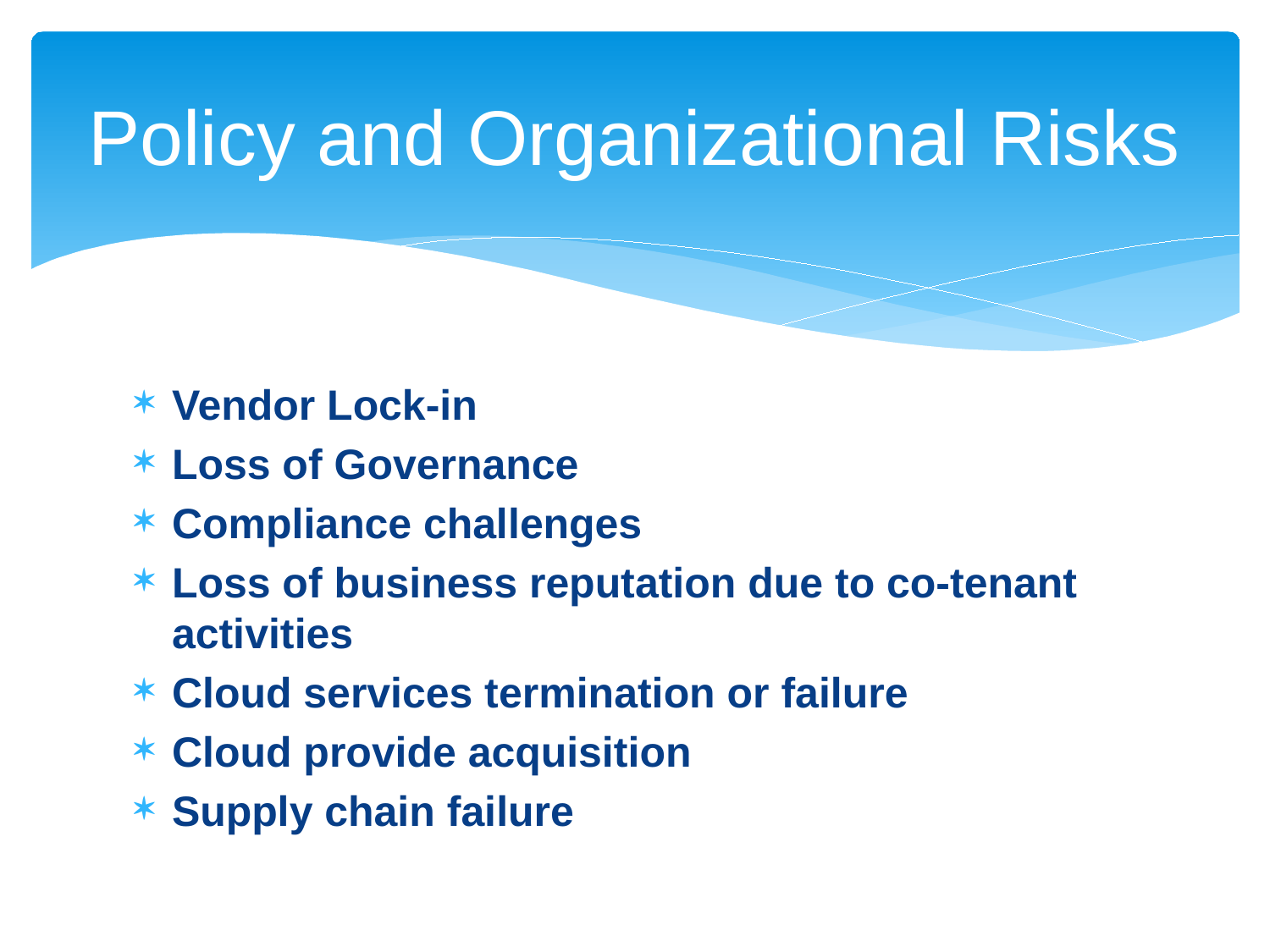

# Policy and Organizational Risks
Vendor Lock-in
Loss of Governance
Compliance challenges
Loss of business reputation due to co-tenant activities
Cloud services termination or failure
Cloud provide acquisition
Supply chain failure